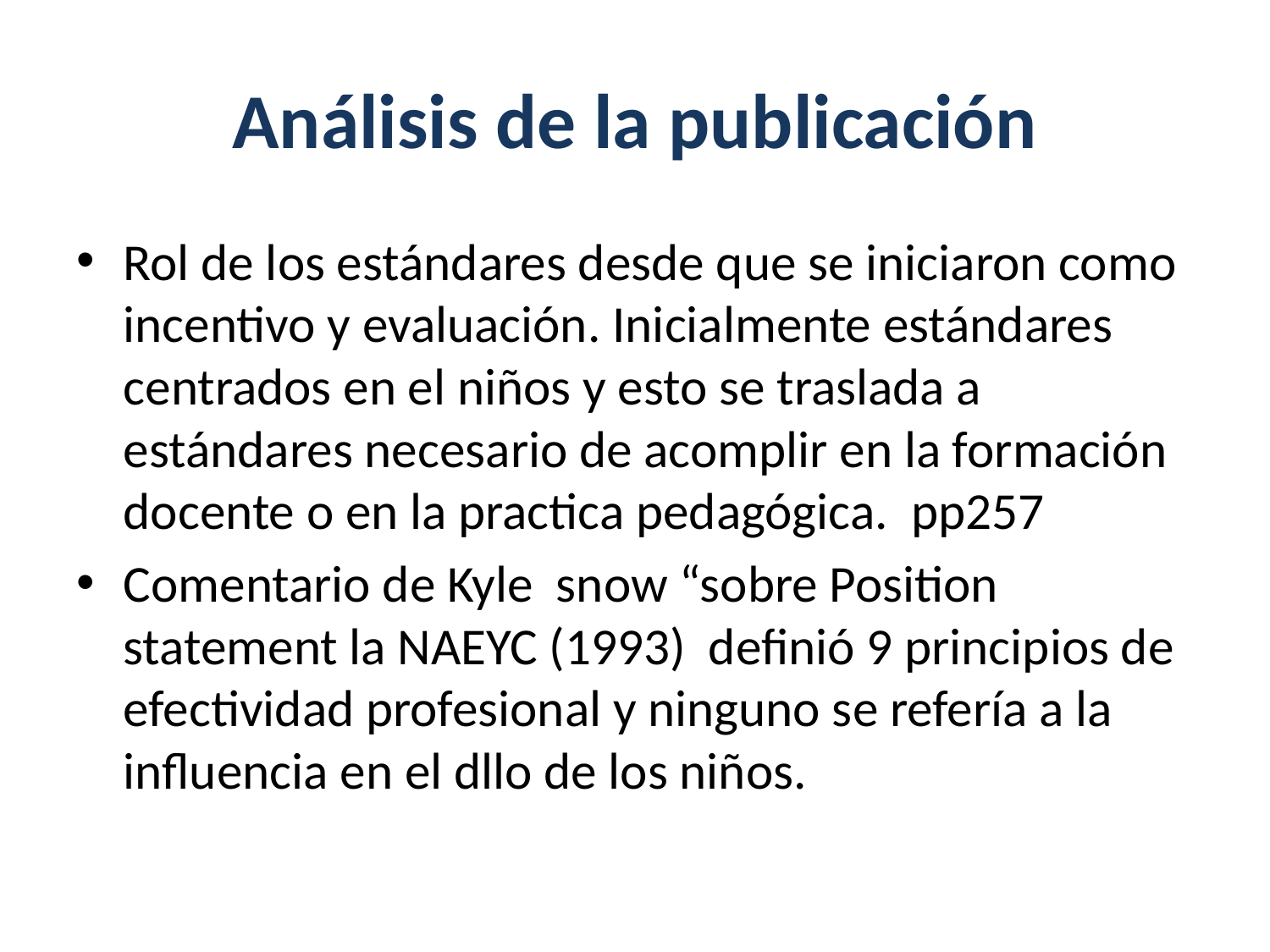

# Análisis de la publicación
Rol de los estándares desde que se iniciaron como incentivo y evaluación. Inicialmente estándares centrados en el niños y esto se traslada a estándares necesario de acomplir en la formación docente o en la practica pedagógica.  pp257
Comentario de Kyle  snow “sobre Position statement la NAEYC (1993)  definió 9 principios de efectividad profesional y ninguno se refería a la influencia en el dllo de los niños.